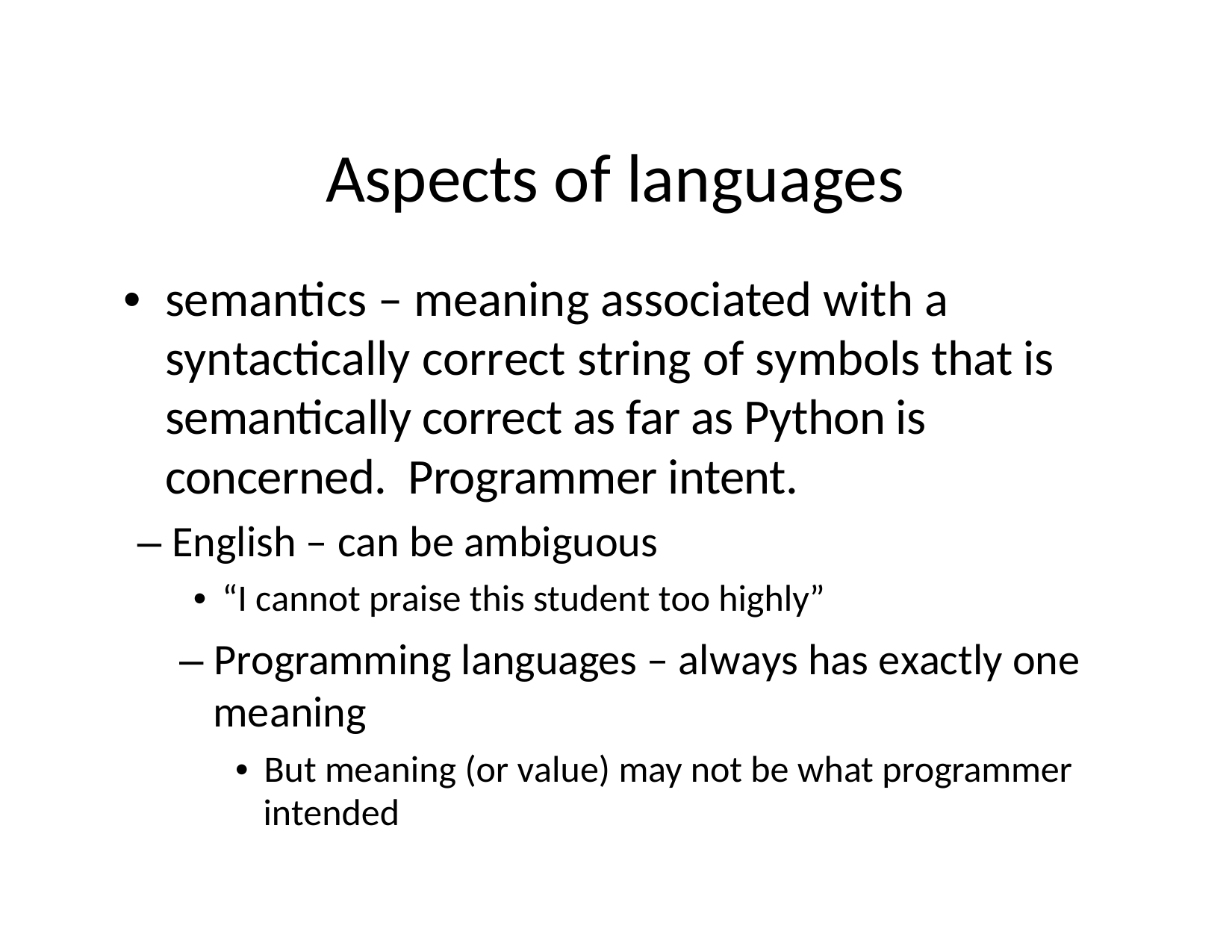

# Aspects of languages
•  semantics – meaning associated with a syntactically correct string of symbols that is semantically correct as far as Python is concerned.  Programmer intent.
– English – can be ambiguous
•  “I cannot praise this student too highly”
– Programming languages – always has exactly one meaning
•  But meaning (or value) may not be what programmer intended